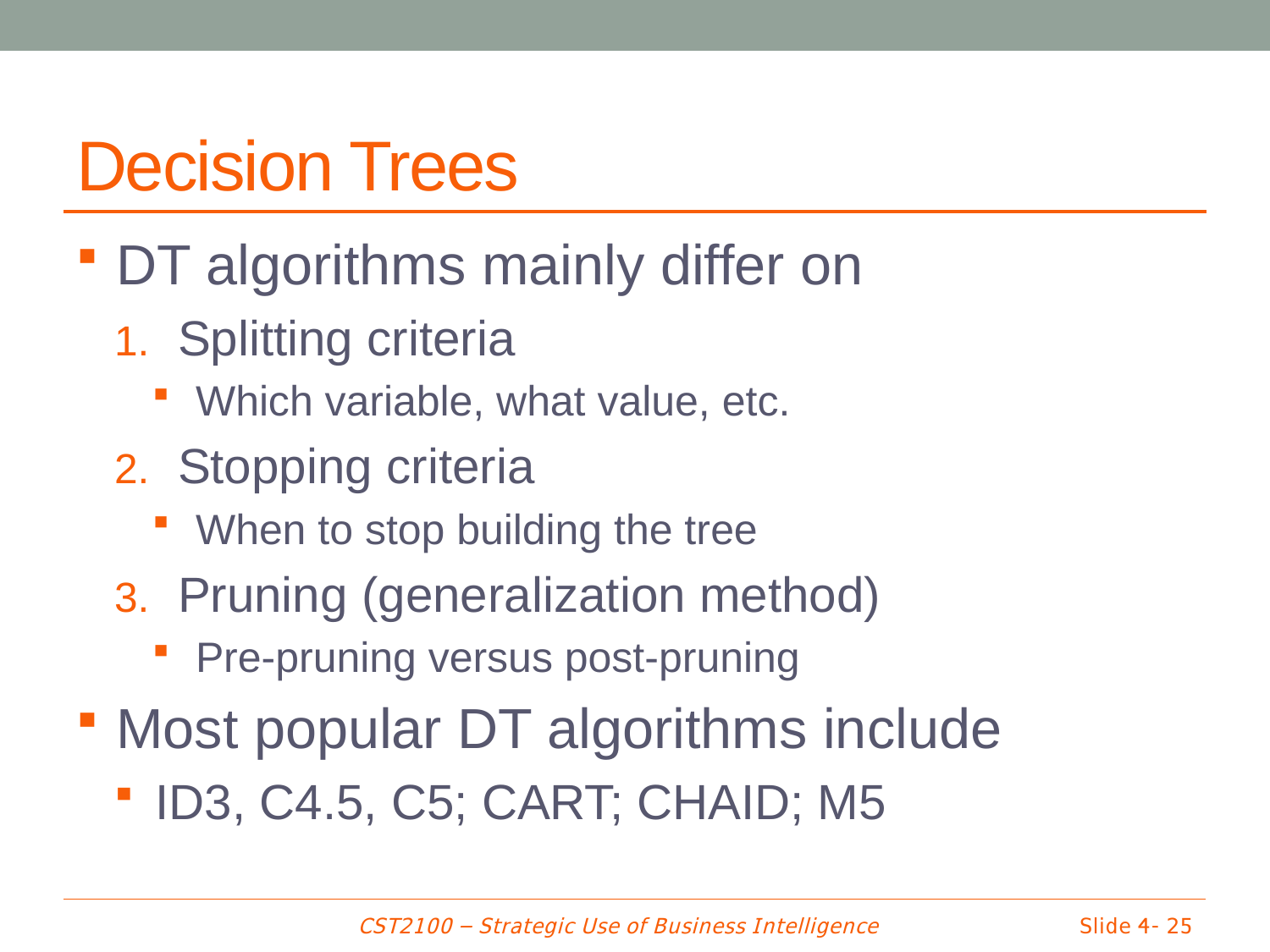

# Decision Trees
DT algorithms mainly differ on
Splitting criteria
Which variable, what value, etc.
Stopping criteria
When to stop building the tree
Pruning (generalization method)
Pre-pruning versus post-pruning
Most popular DT algorithms include
ID3, C4.5, C5; CART; CHAID; M5